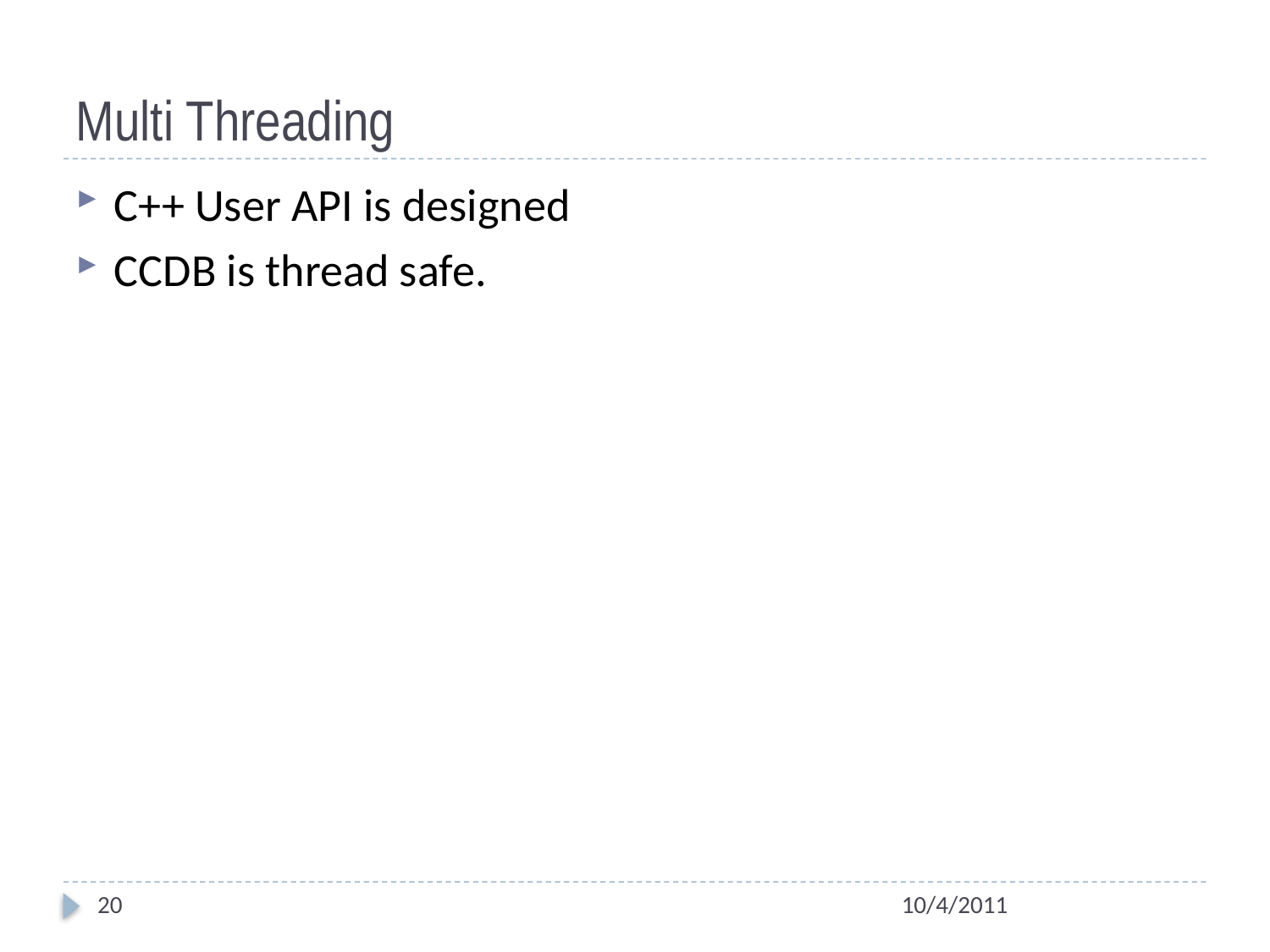

# Multi Threading
C++ User API is designed
CCDB is thread safe.

20
10/4/2011